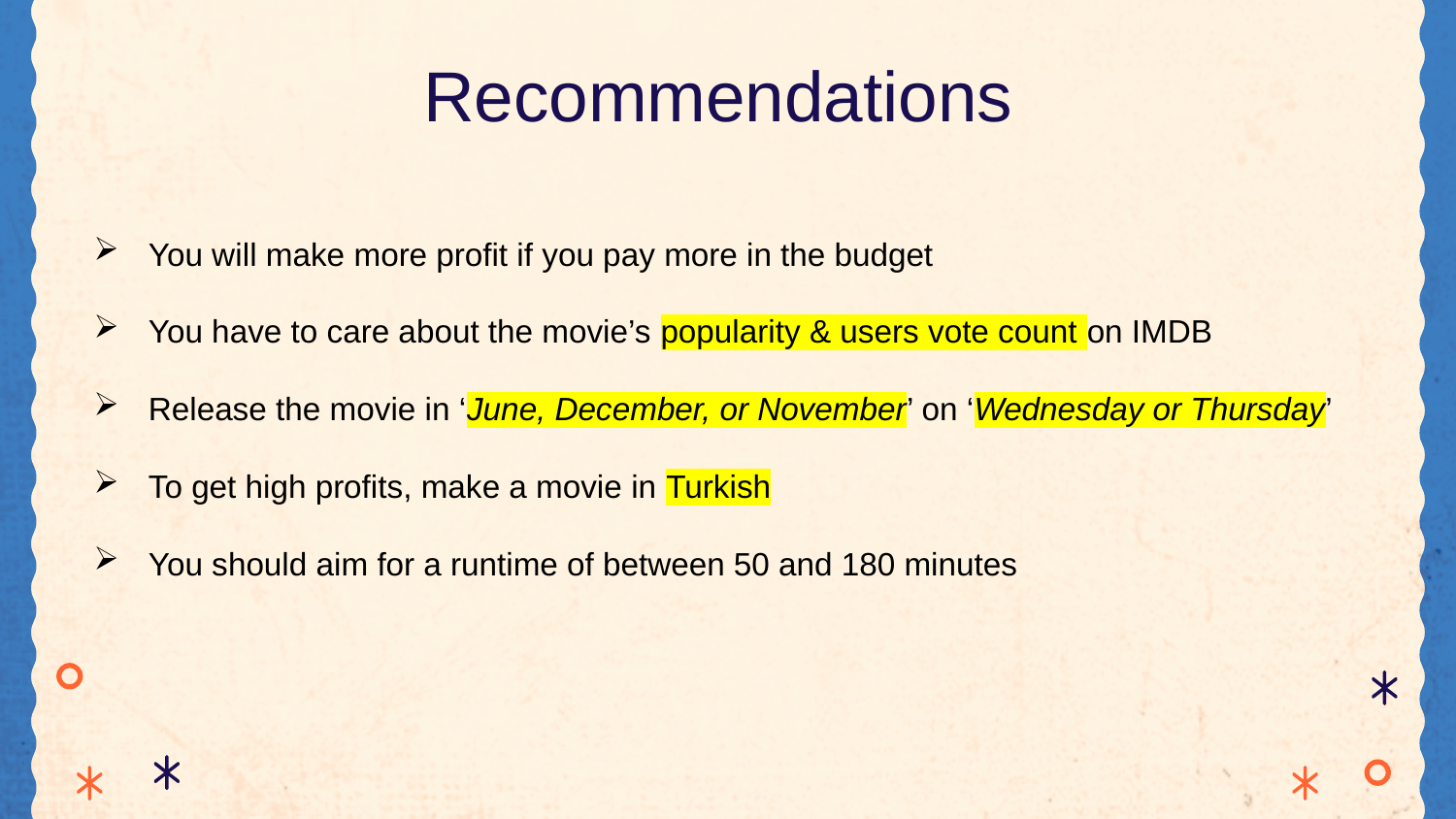

# Recommendations
You will make more profit if you pay more in the budget

You have to care about the movie’s popularity & users vote count on IMDB

Release the movie in ‘June, December, or November’ on ‘Wednesday or Thursday’

To get high profits, make a movie in Turkish

You should aim for a runtime of between 50 and 180 minutes